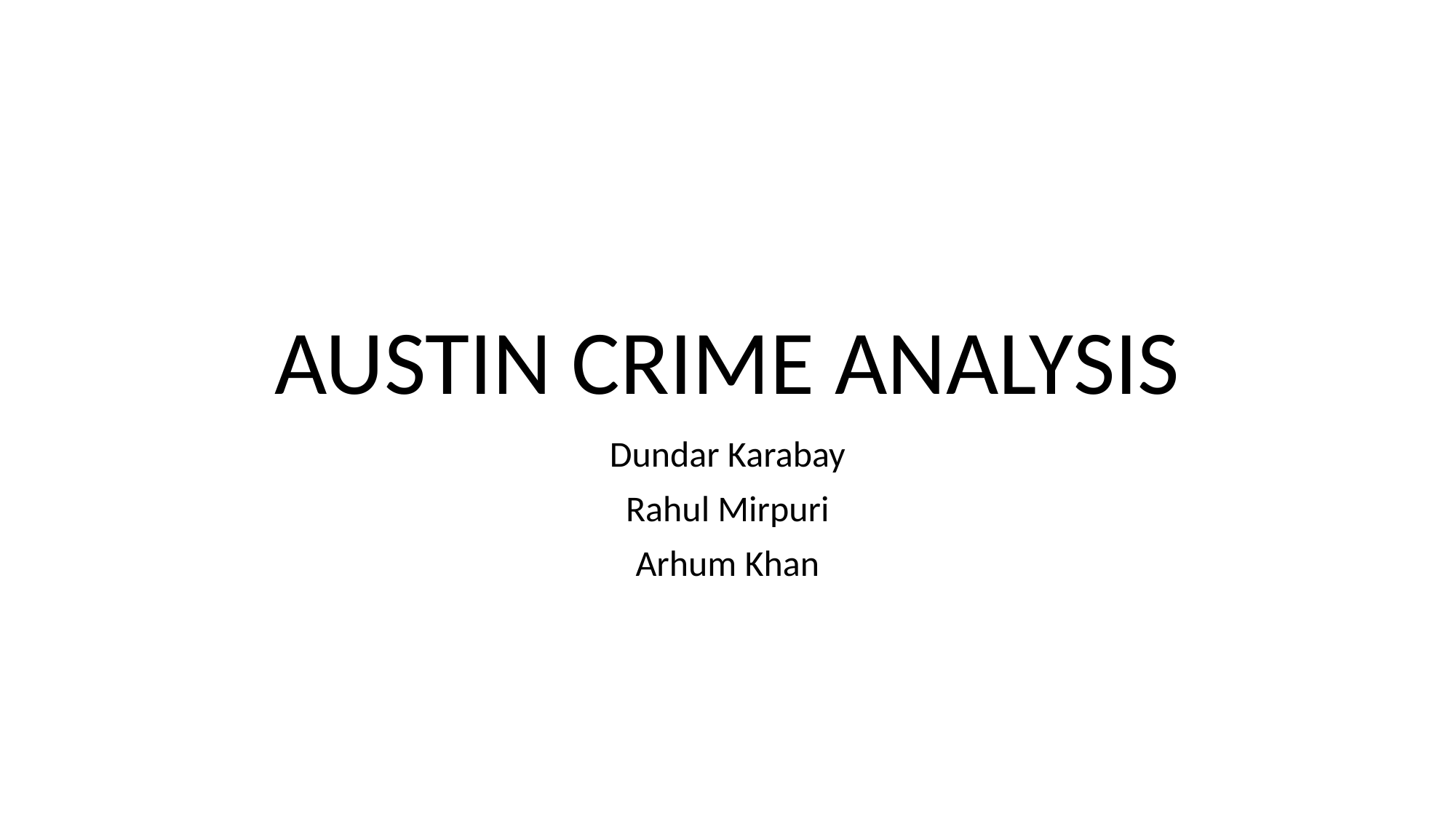

# AUSTIN CRIME ANALYSIS
Dundar Karabay
Rahul Mirpuri
Arhum Khan